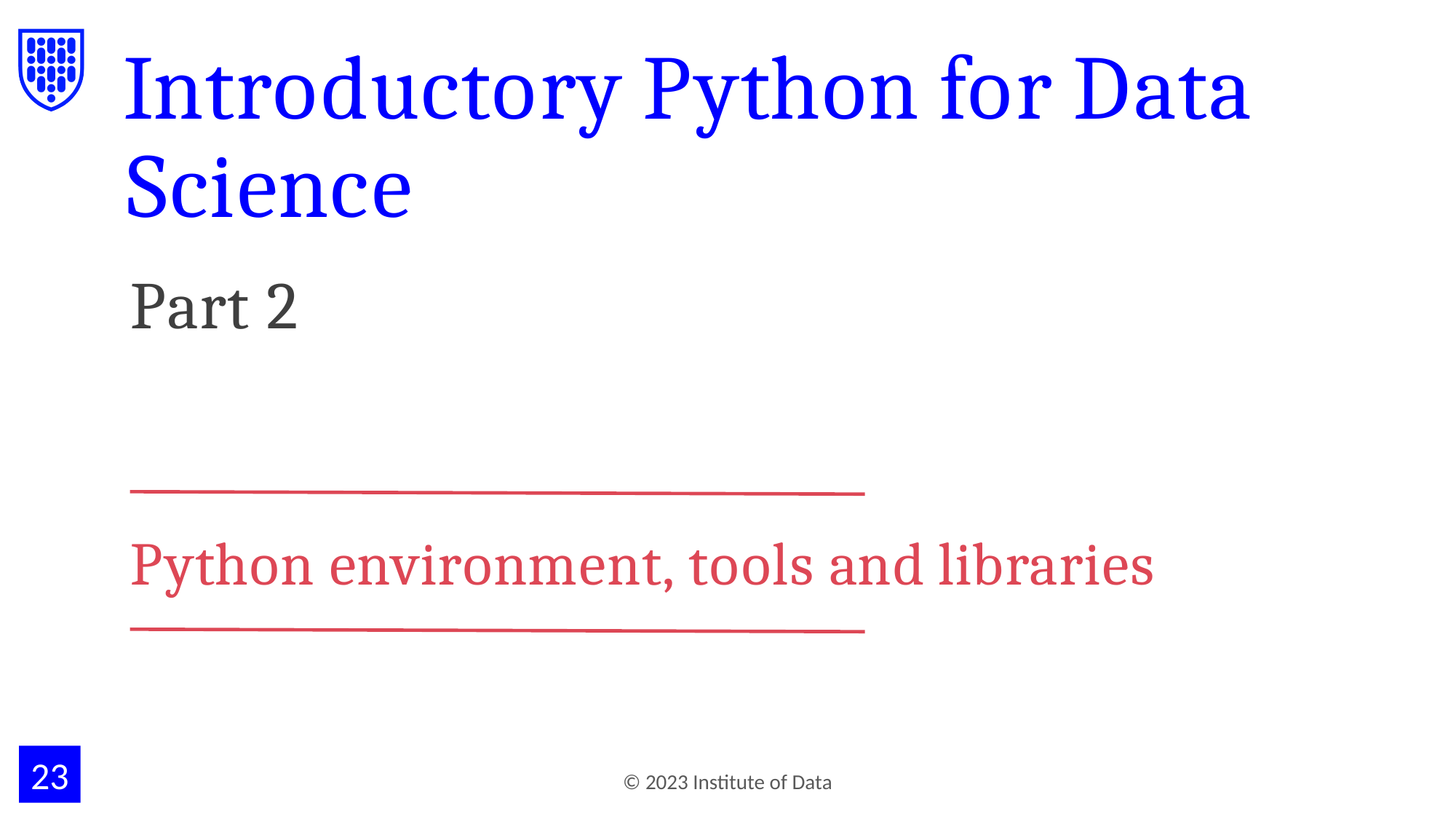

# Introductory Python for Data Science
Part 2

Python environment, tools and libraries